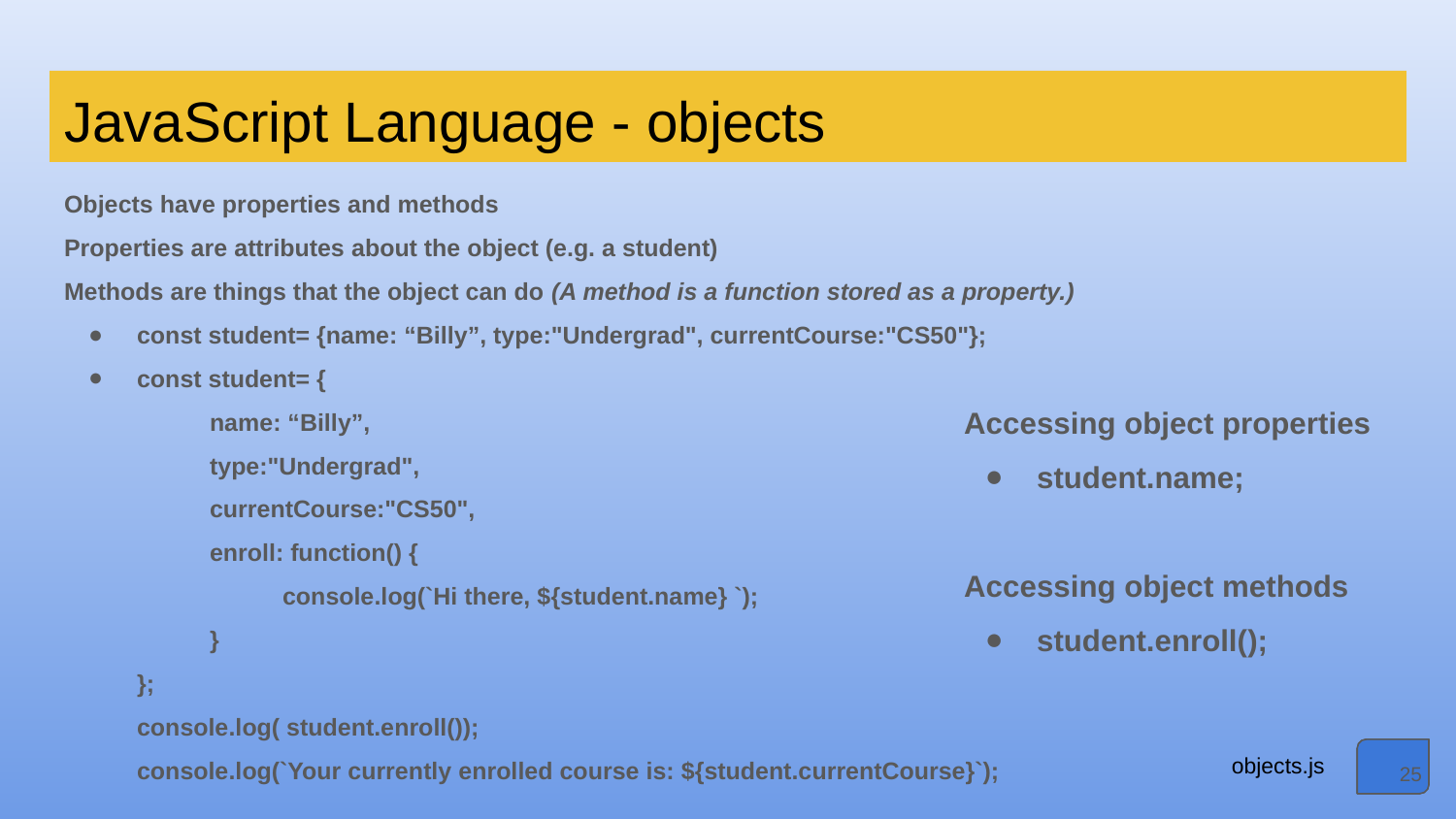

# JavaScript Language - objects
Objects have properties and methods
Properties are attributes about the object (e.g. a student)
Methods are things that the object can do (A method is a function stored as a property.)
const student= {name: “Billy”, type:"Undergrad", currentCourse:"CS50"};
const student= {
name: “Billy”,
type:"Undergrad",
currentCourse:"CS50",
enroll: function() {
	console.log(`Hi there, ${student.name} `);
}
};
console.log( student.enroll());
console.log(`Your currently enrolled course is: ${student.currentCourse}`);

Accessing object properties
student.name;

Accessing object methods
student.enroll();
objects.js

25